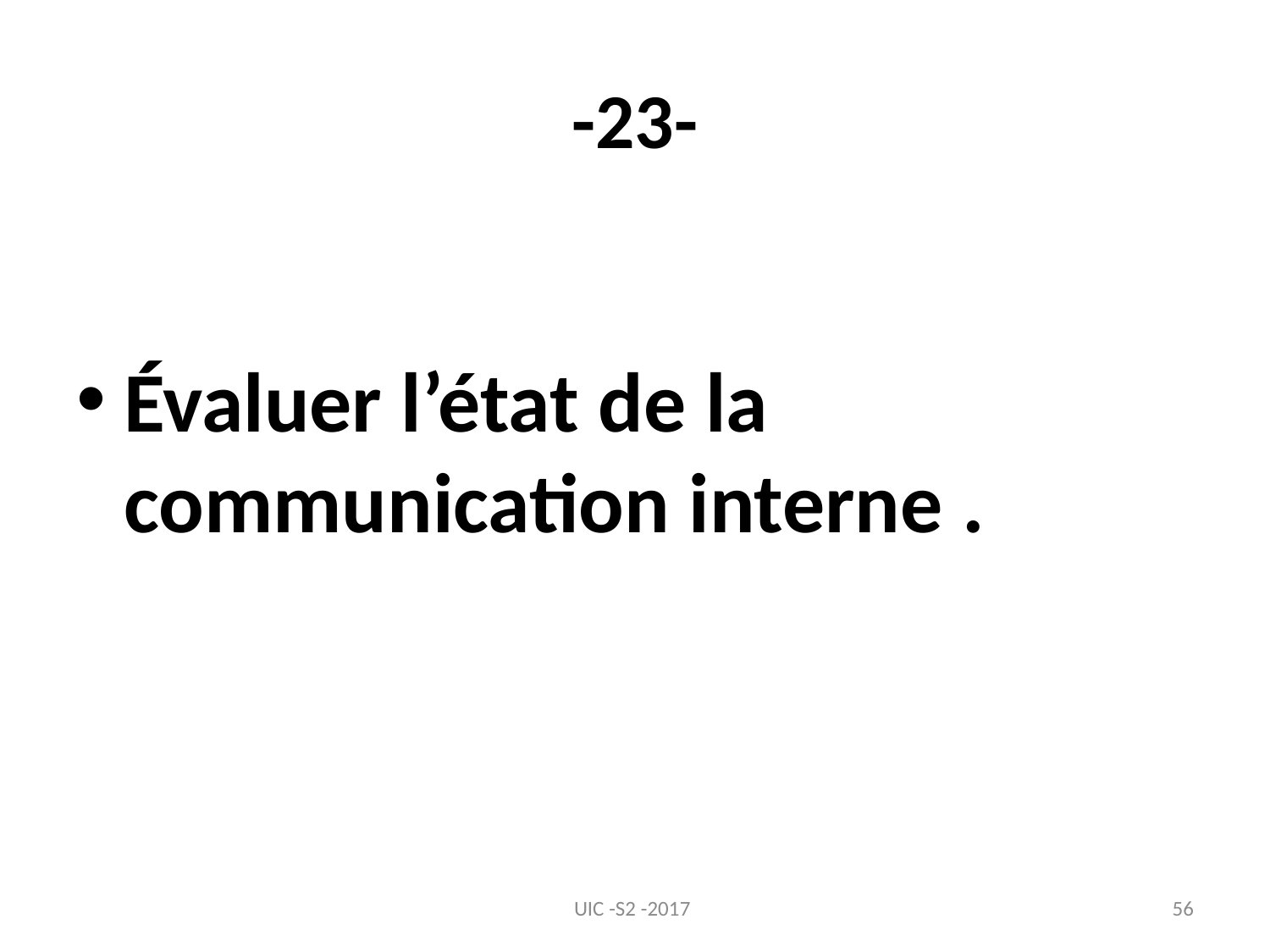

# -23-

Évaluer l’état de la communication interne .

UIC -S2 -2017
56